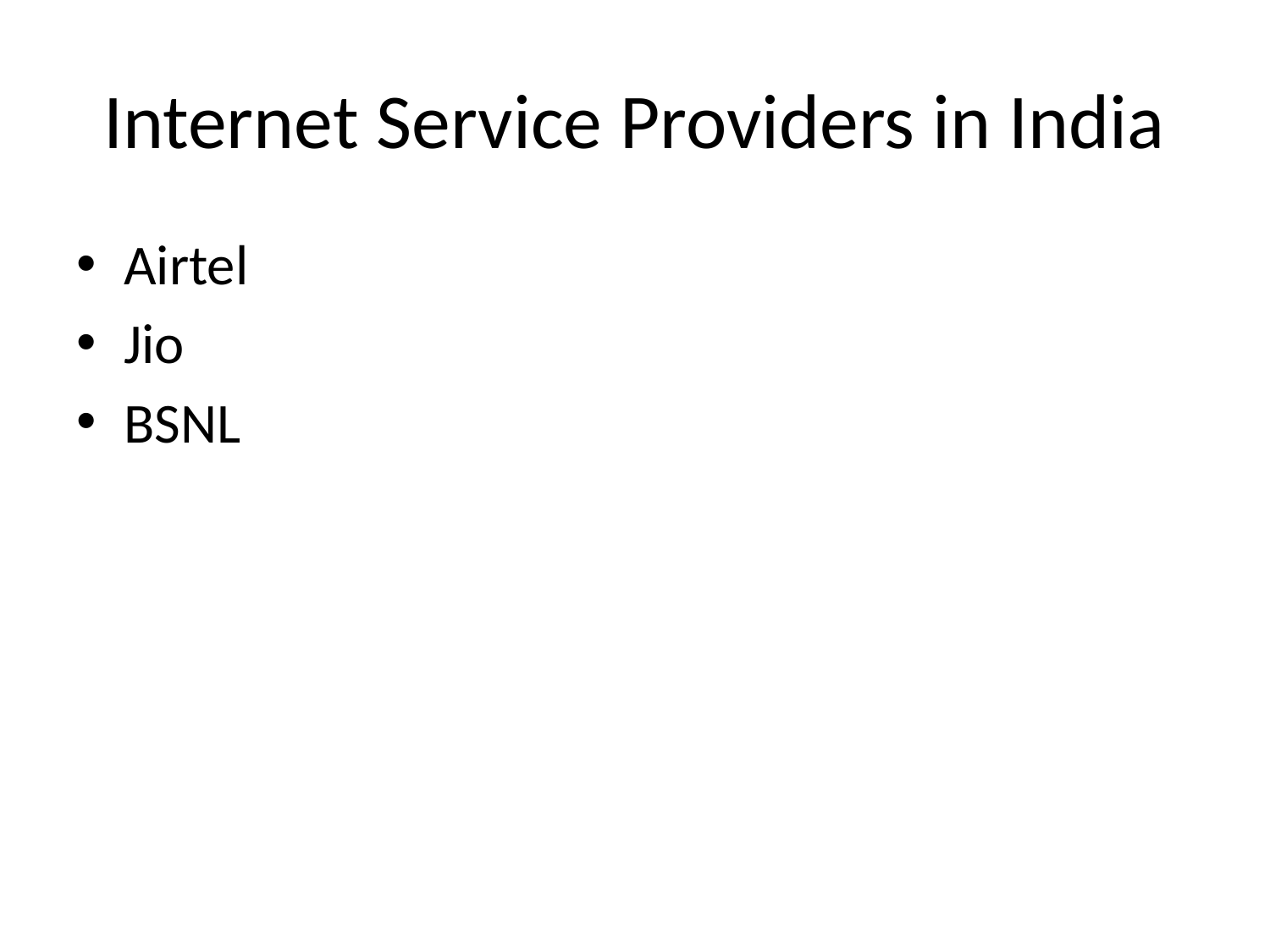

# Internet Service Providers in India
Airtel
Jio
BSNL